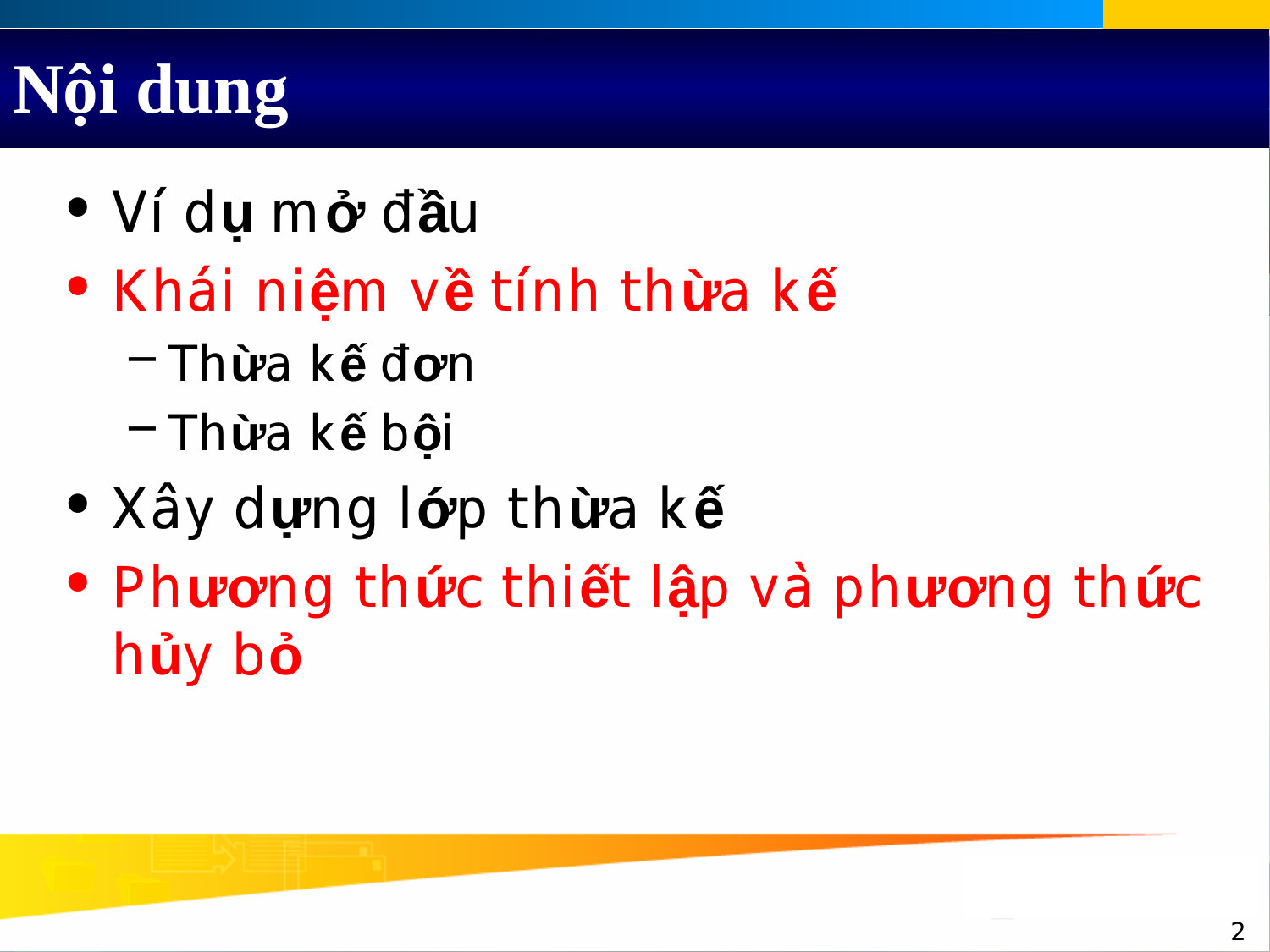

# Nội dung
Ví dụ mở đầu
Khái niệm về tính thừa kế
Thừa kế đơn
Thừa kế bội
Xây dựng lớp thừa kế
Phương thức thiết lập và phương thức hủy bỏ
2